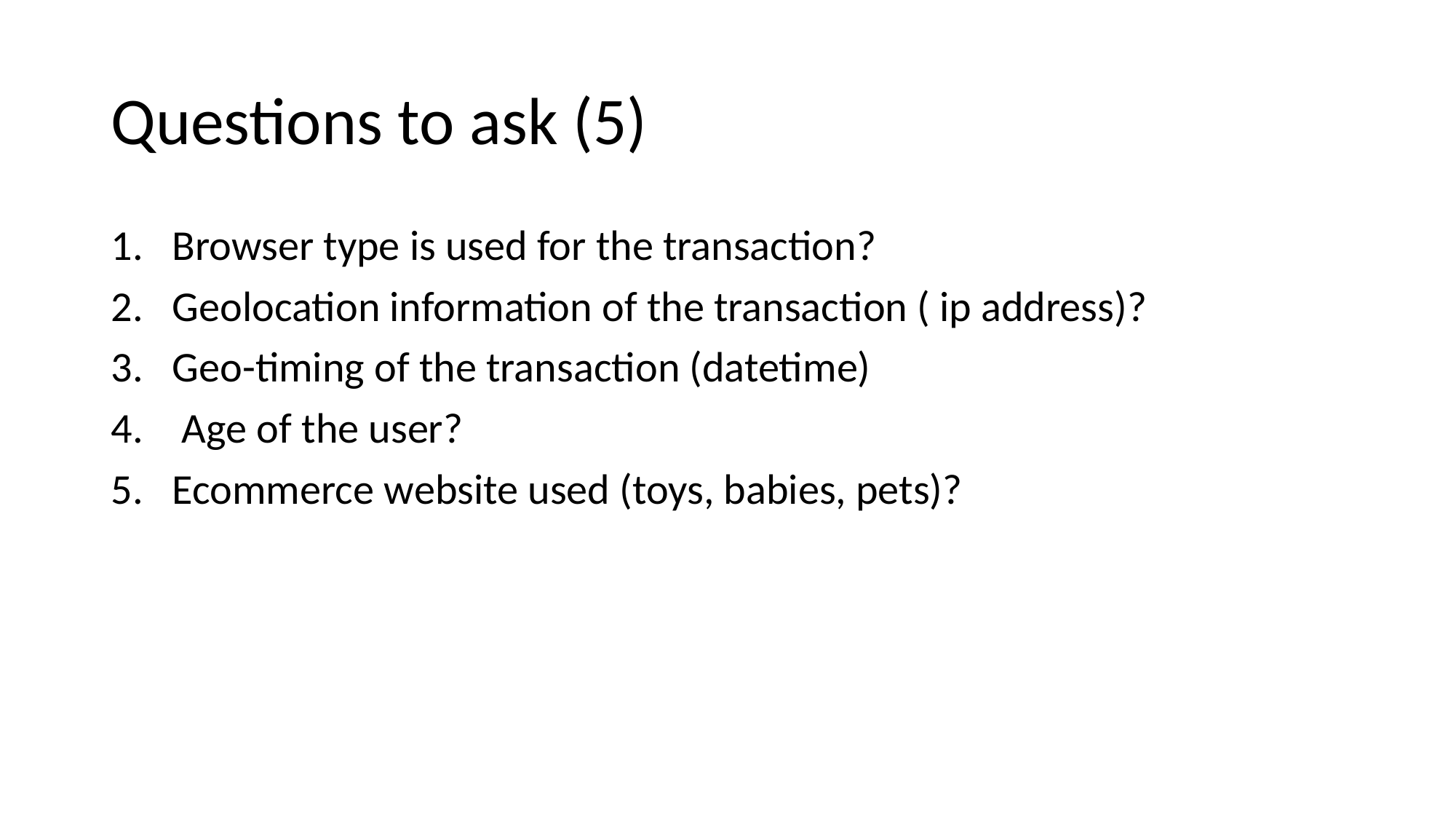

# Questions to ask (5)
Browser type is used for the transaction?
Geolocation information of the transaction ( ip address)?
Geo-timing of the transaction (datetime)
 Age of the user?
Ecommerce website used (toys, babies, pets)?